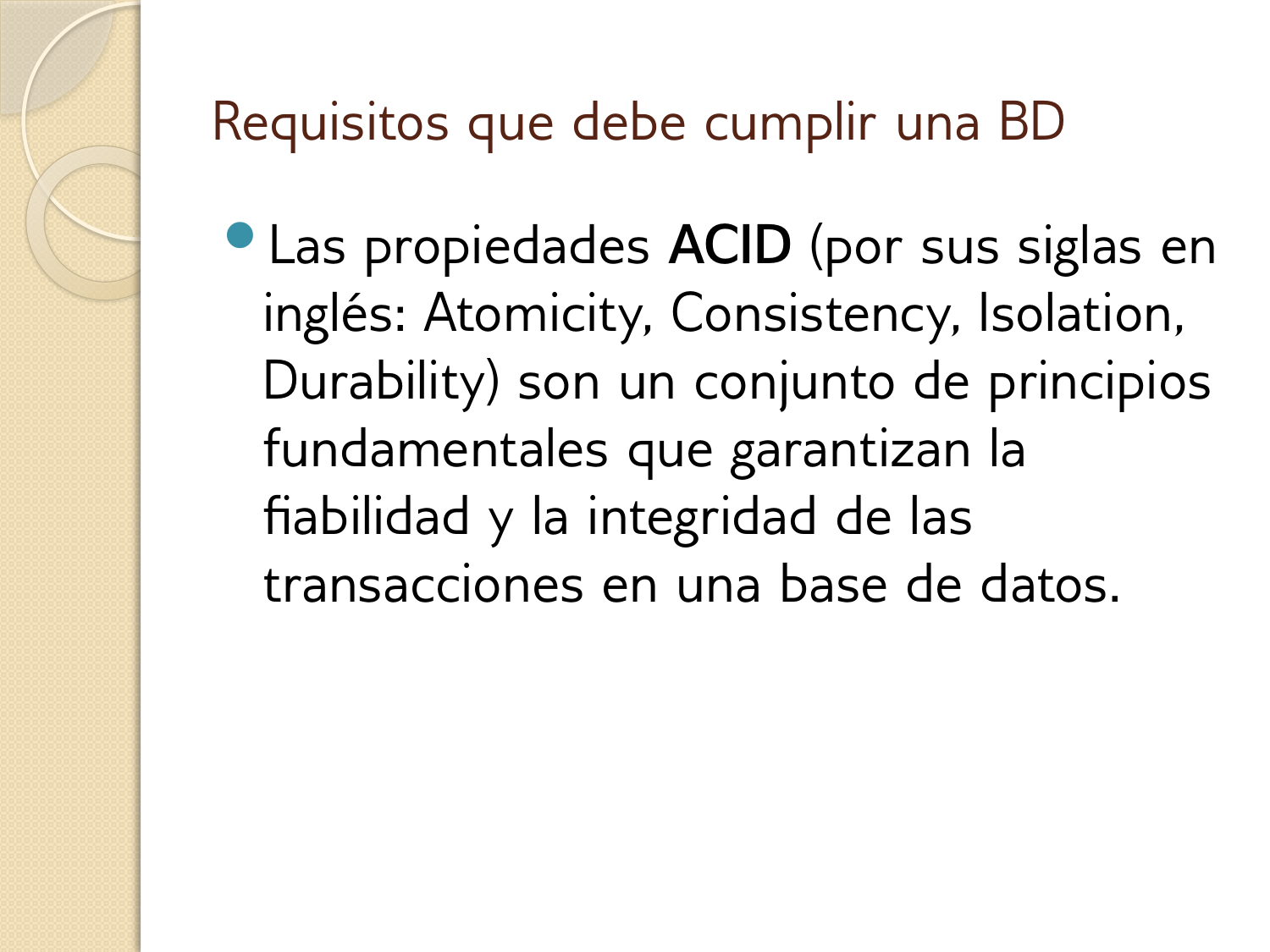

# Requisitos que debe cumplir una BD
Las propiedades ACID (por sus siglas en inglés: Atomicity, Consistency, Isolation, Durability) son un conjunto de principios fundamentales que garantizan la fiabilidad y la integridad de las transacciones en una base de datos.